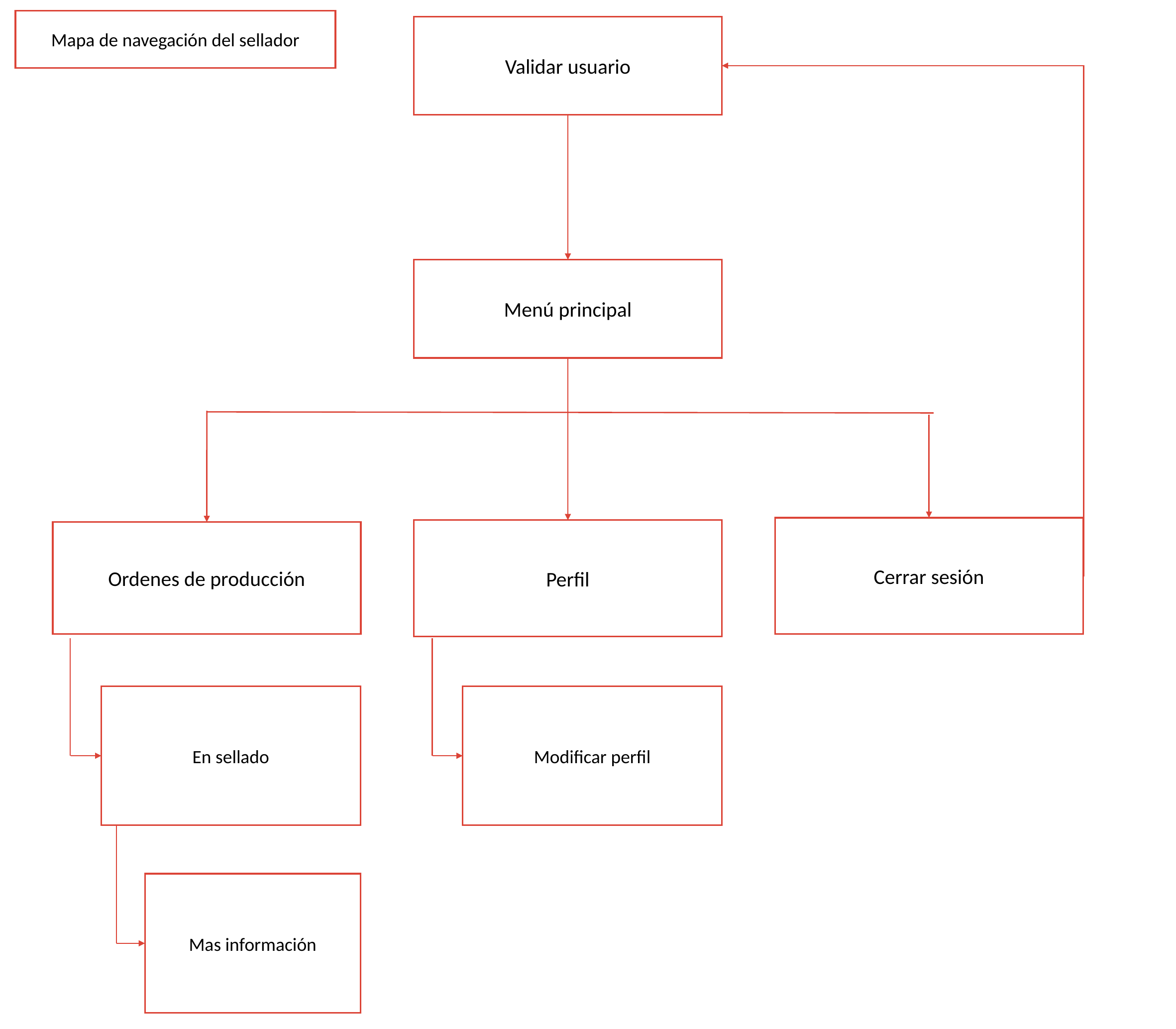

Mapa de navegación del sellador
Validar usuario
Menú principal
Cerrar sesión
Perfil
Ordenes de producción
En sellado
Modificar perfil
Mas información